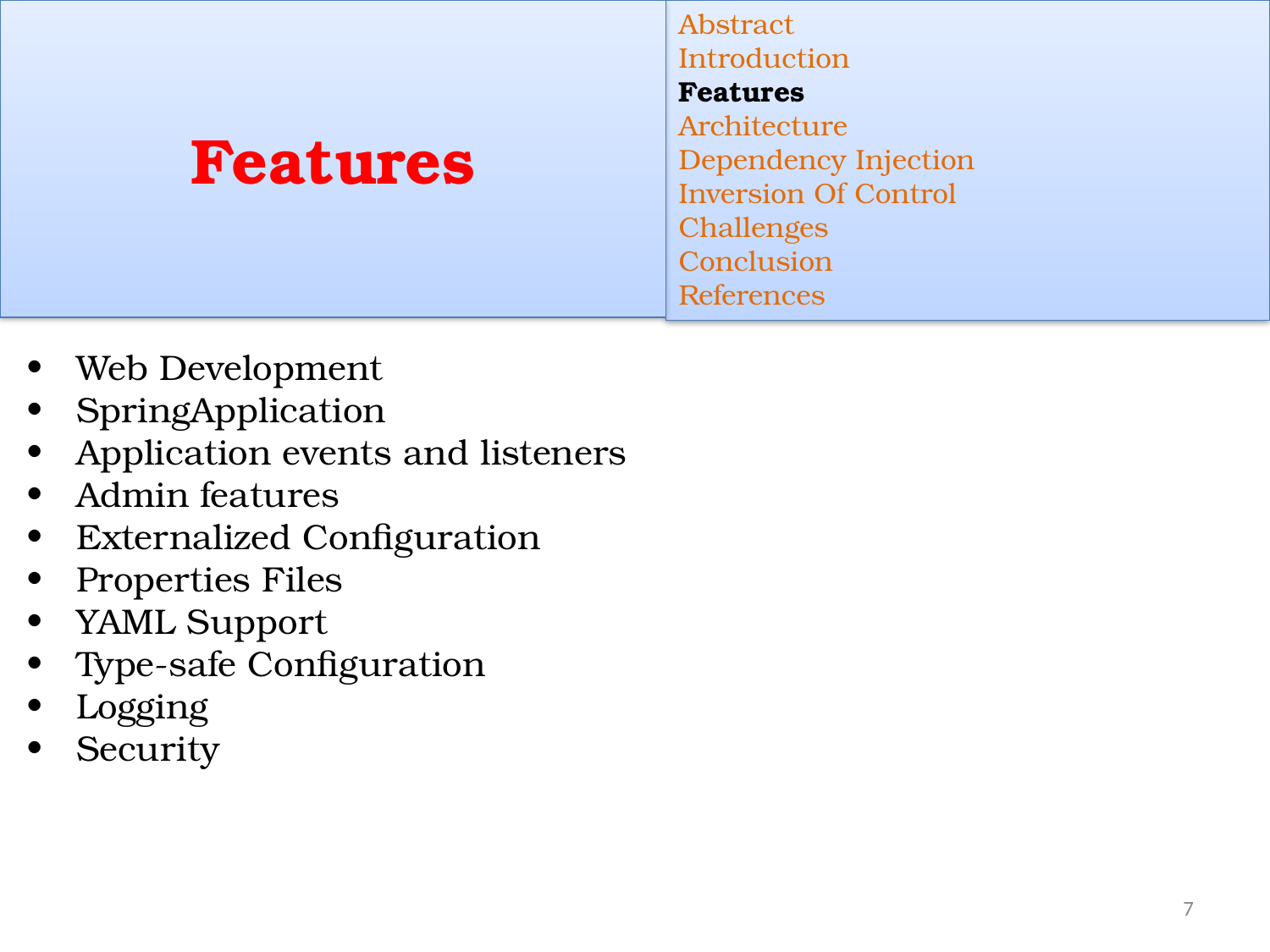

Features
Abstract
Introduction
Features
Architecture
Dependency Injection
Inversion Of Control
Challenges
Conclusion
References
Web Development
SpringApplication
Application events and listeners
Admin features
Externalized Configuration
Properties Files
YAML Support
Type-safe Configuration
Logging
Security
7